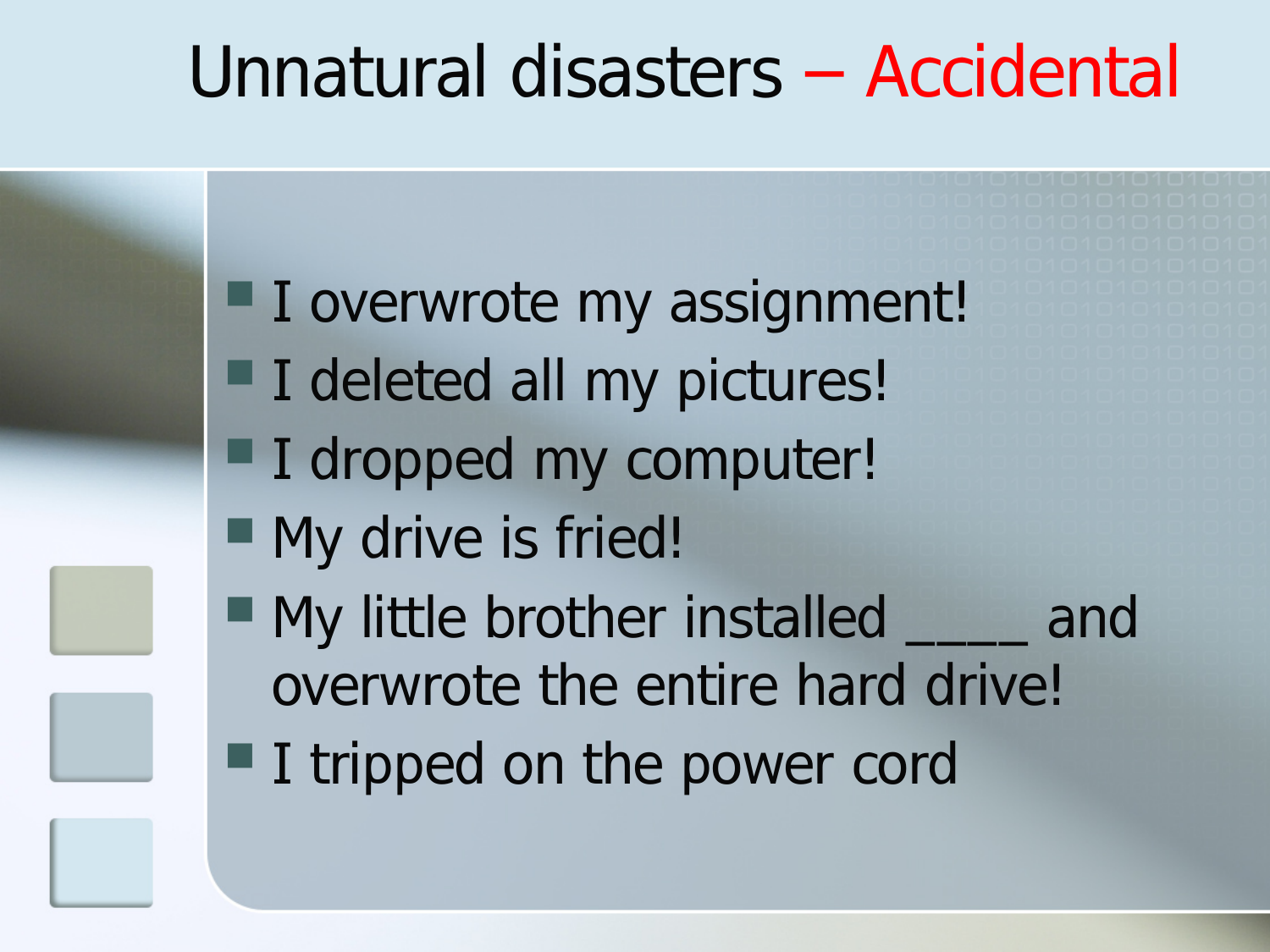

# Unnatural disasters – Accidental

I overwrote my assignment!
I deleted all my pictures!
I dropped my computer!
My drive is fried!
My little brother installed ____ and overwrote the entire hard drive!
I tripped on the power cord